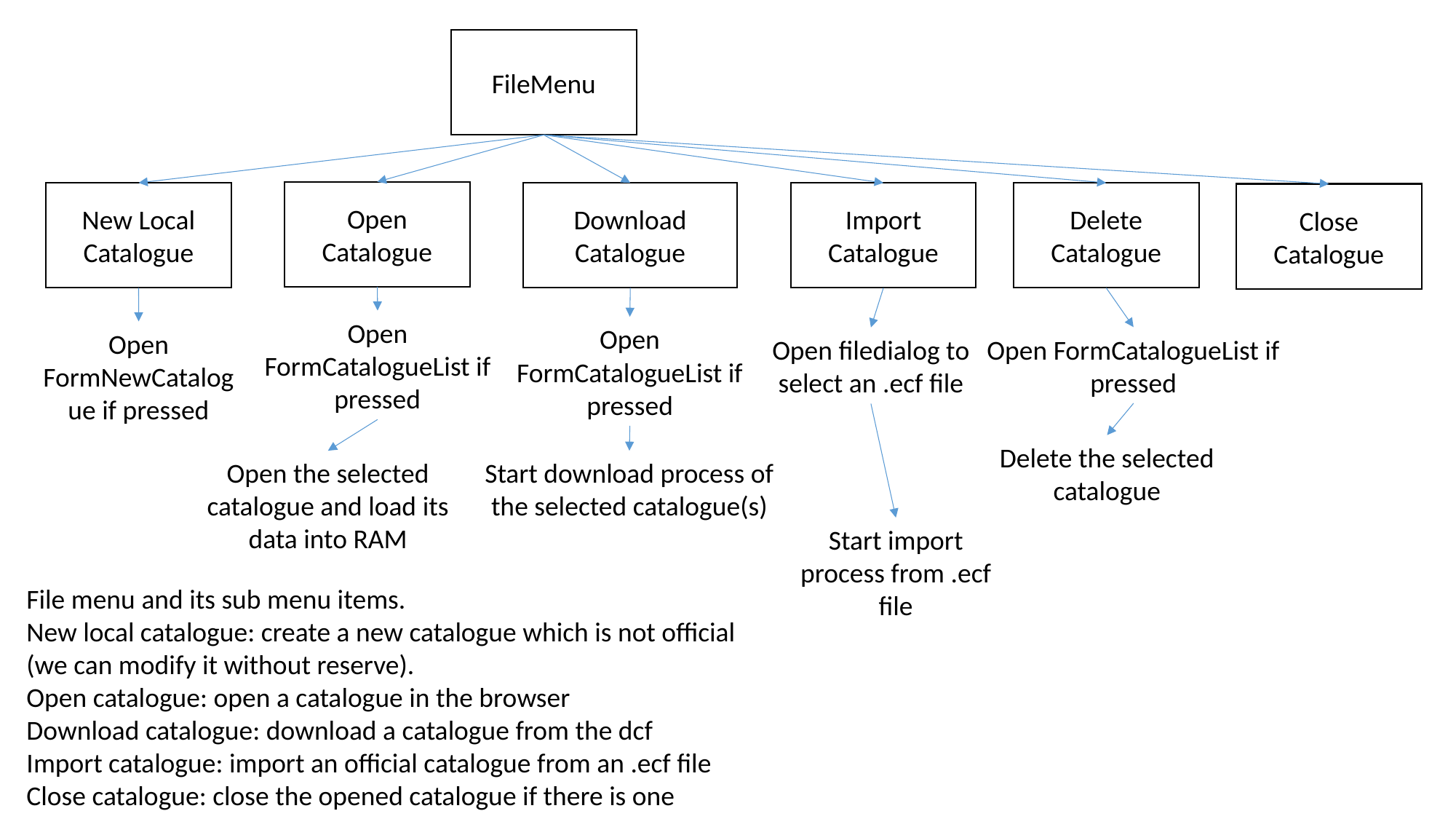

FileMenu
Open Catalogue
New Local Catalogue
Download Catalogue
Import Catalogue
Delete Catalogue
Close Catalogue
Open FormCatalogueList if pressed
Open FormCatalogueList if pressed
Open FormNewCatalogue if pressed
Open FormCatalogueList if pressed
Open filedialog to select an .ecf file
Delete the selected catalogue
Open the selected catalogue and load its data into RAM
Start download process of the selected catalogue(s)
Start import process from .ecf file
File menu and its sub menu items.
New local catalogue: create a new catalogue which is not official (we can modify it without reserve).
Open catalogue: open a catalogue in the browser
Download catalogue: download a catalogue from the dcf
Import catalogue: import an official catalogue from an .ecf file
Close catalogue: close the opened catalogue if there is one